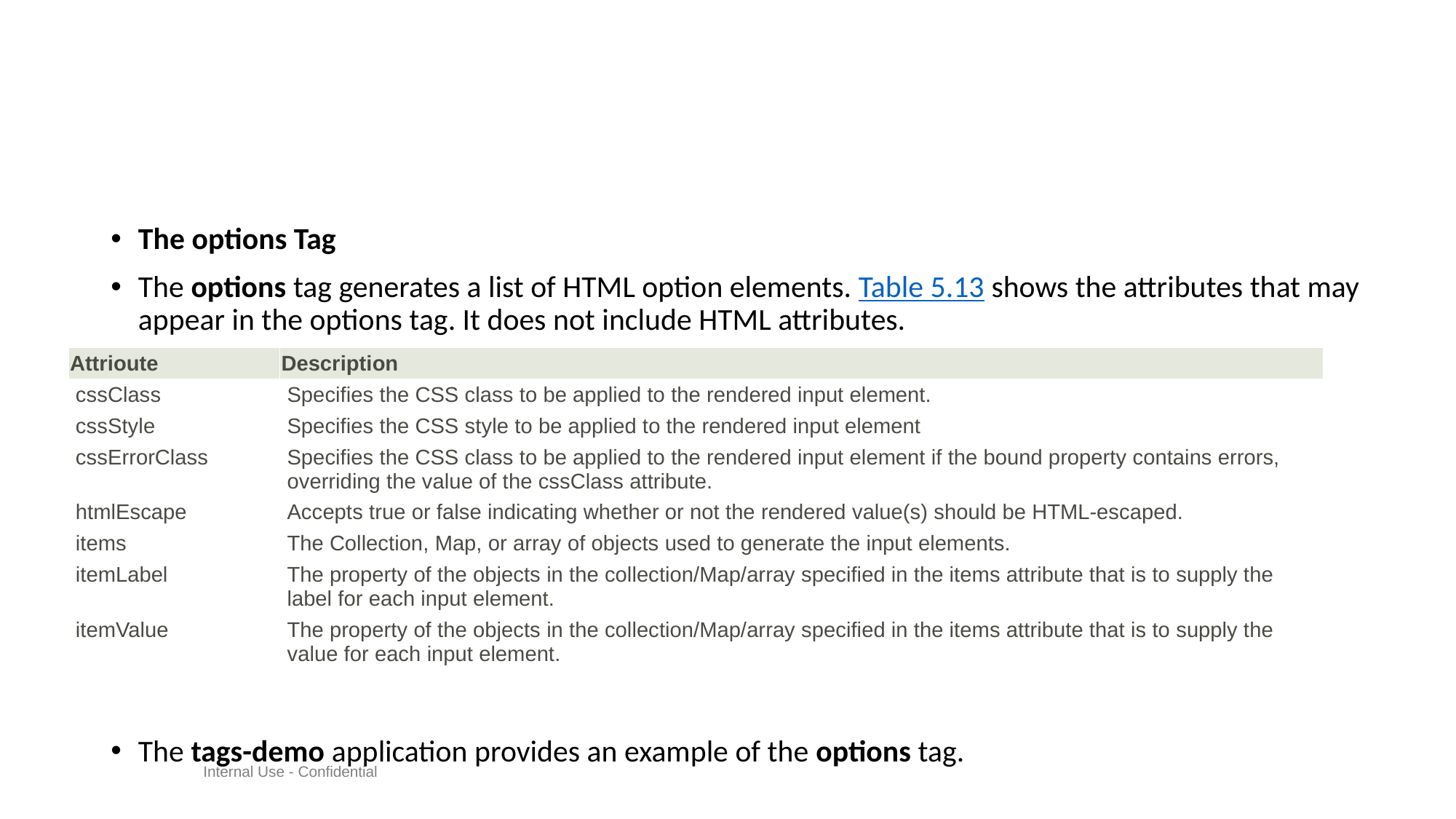

#
The options Tag
The options tag generates a list of HTML option elements. Table 5.13 shows the attributes that may appear in the options tag. It does not include HTML attributes.

The tags-demo application provides an example of the options tag.

| Attrioute | Description |
| --- | --- |
| cssClass | Specifies the CSS class to be applied to the rendered input element. |
| cssStyle | Specifies the CSS style to be applied to the rendered input element |
| cssErrorClass | Specifies the CSS class to be applied to the rendered input element if the bound property contains errors, overriding the value of the cssClass attribute. |
| htmlEscape | Accepts true or false indicating whether or not the rendered value(s) should be HTML-escaped. |
| items | The Collection, Map, or array of objects used to generate the input elements. |
| itemLabel | The property of the objects in the collection/Map/array specified in the items attribute that is to supply the label for each input element. |
| itemValue | The property of the objects in the collection/Map/array specified in the items attribute that is to supply the value for each input element. |